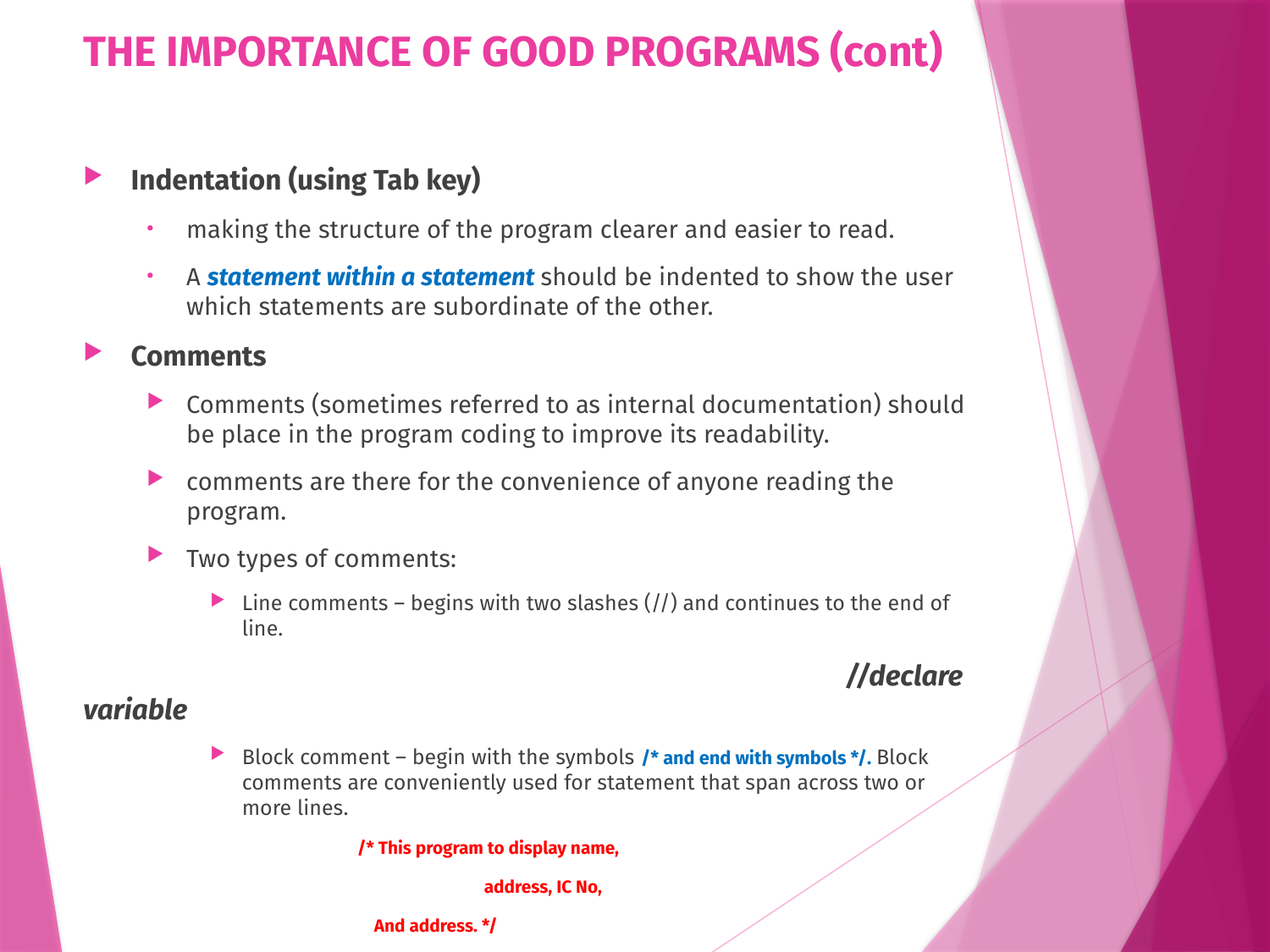

# THE IMPORTANCE OF GOOD PROGRAMS (cont)
Indentation (using Tab key)
making the structure of the program clearer and easier to read.
A statement within a statement should be indented to show the user which statements are subordinate of the other.
Comments
Comments (sometimes referred to as internal documentation) should be place in the program coding to improve its readability.
comments are there for the convenience of anyone reading the program.
Two types of comments:
Line comments – begins with two slashes (//) and continues to the end of line.
						//declare variable
Block comment – begin with the symbols /* and end with symbols */. Block comments are conveniently used for statement that span across two or more lines.
/* This program to display name,
	address, IC No,
    And address. */